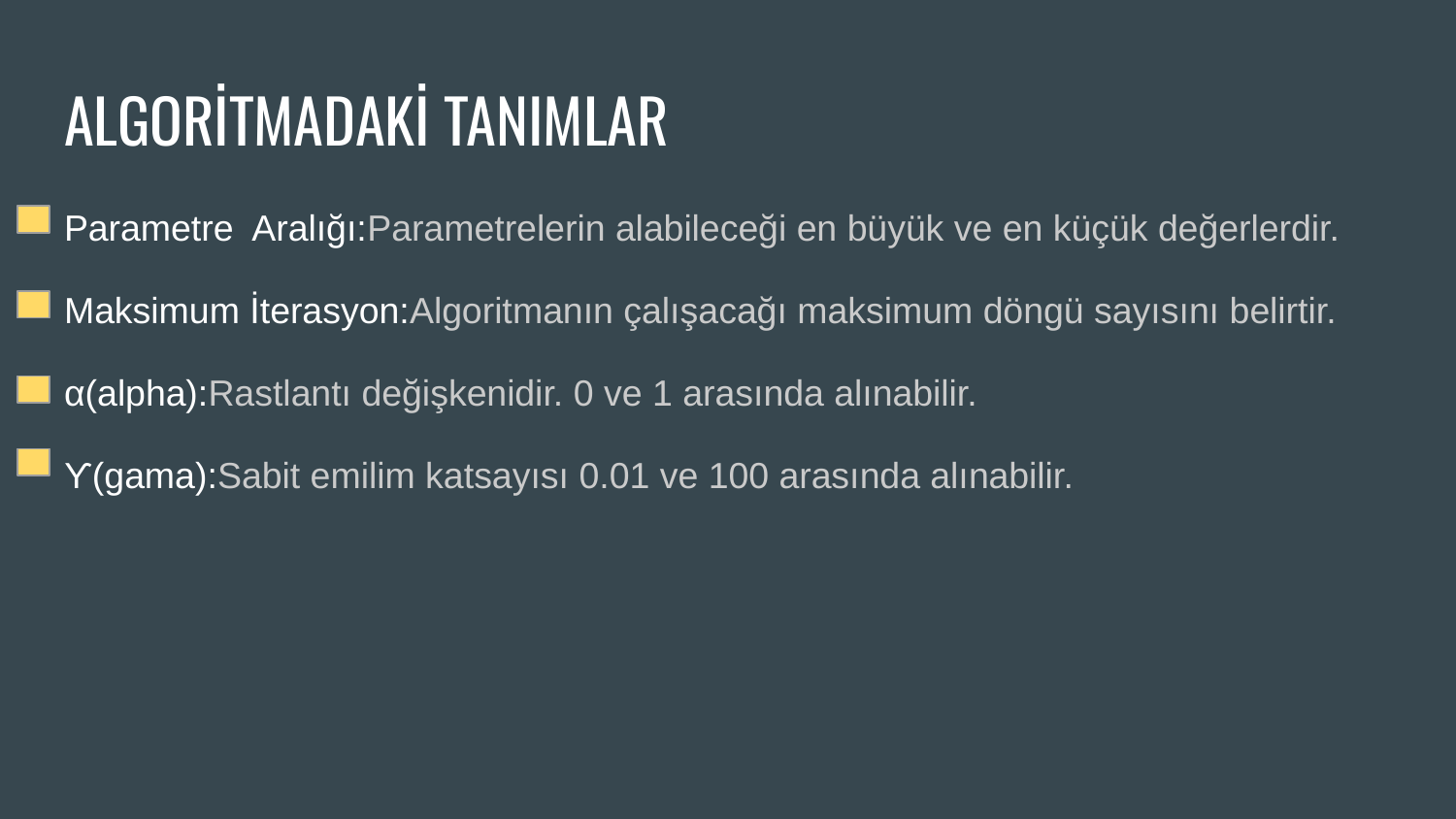

# ALGORİTMADAKİ TANIMLAR
Parametre  Aralığı:Parametrelerin alabileceği en büyük ve en küçük değerlerdir.
Maksimum İterasyon:Algoritmanın çalışacağı maksimum döngü sayısını belirtir.
α(alpha):Rastlantı değişkenidir. 0 ve 1 arasında alınabilir.
ϒ(gama):Sabit emilim katsayısı 0.01 ve 100 arasında alınabilir.